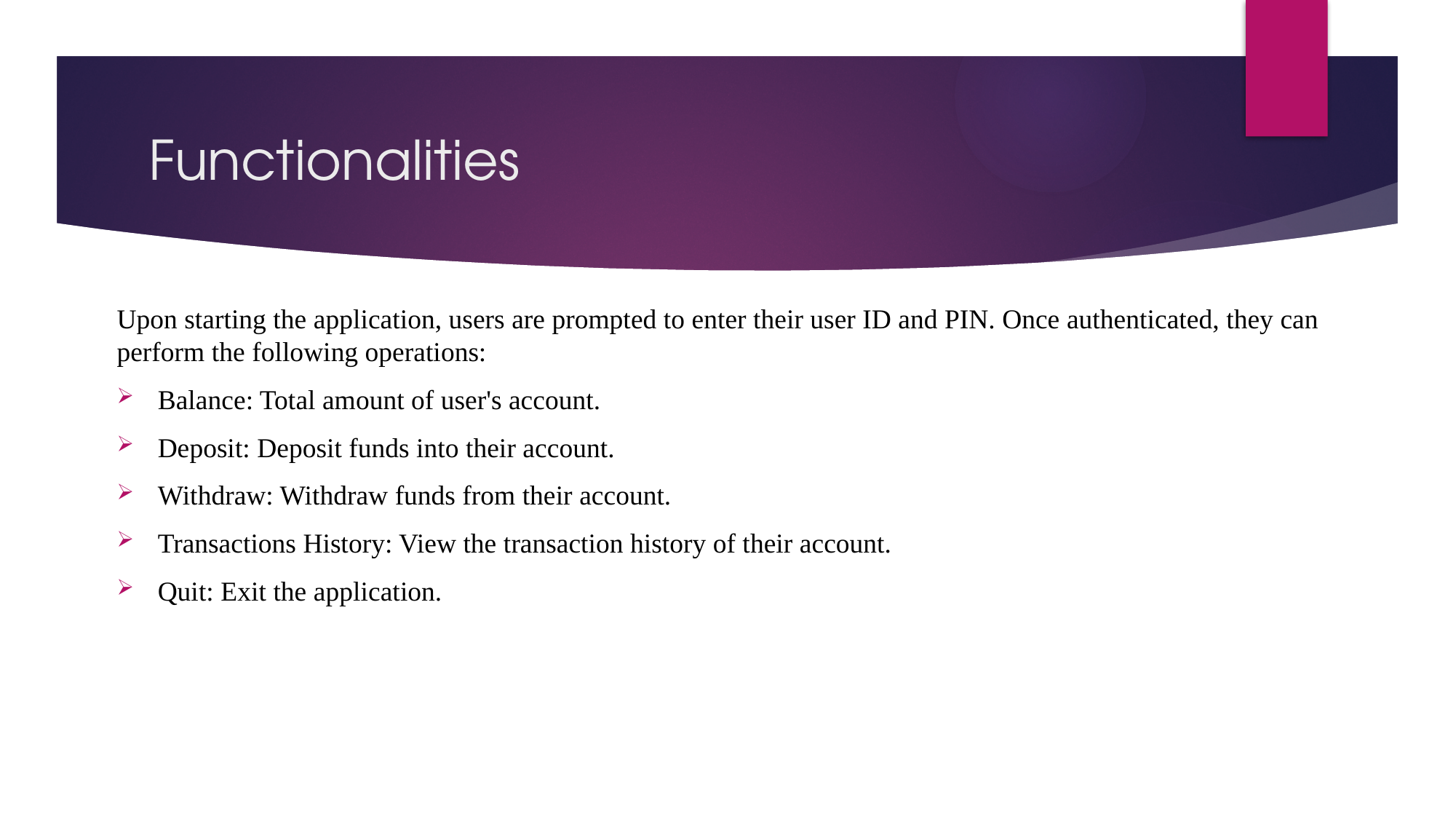

# Functionalities
Upon starting the application, users are prompted to enter their user ID and PIN. Once authenticated, they can perform the following operations:
Balance: Total amount of user's account.
Deposit: Deposit funds into their account.
Withdraw: Withdraw funds from their account.
Transactions History: View the transaction history of their account.
Quit: Exit the application.